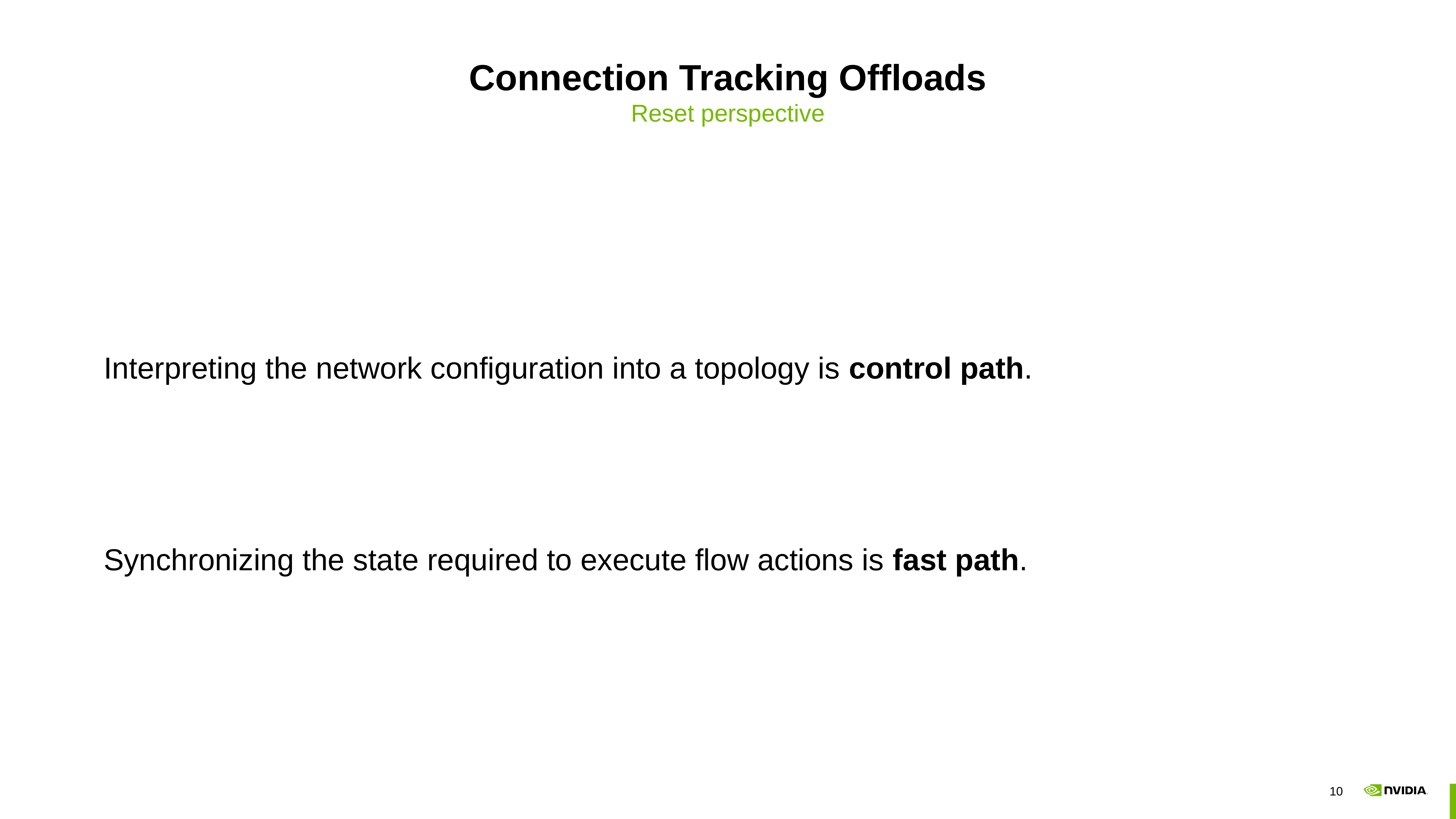

# Connection Tracking Offloads
Reset perspective
Interpreting the network configuration into a topology is control path.

Synchronizing the state required to execute flow actions is fast path.